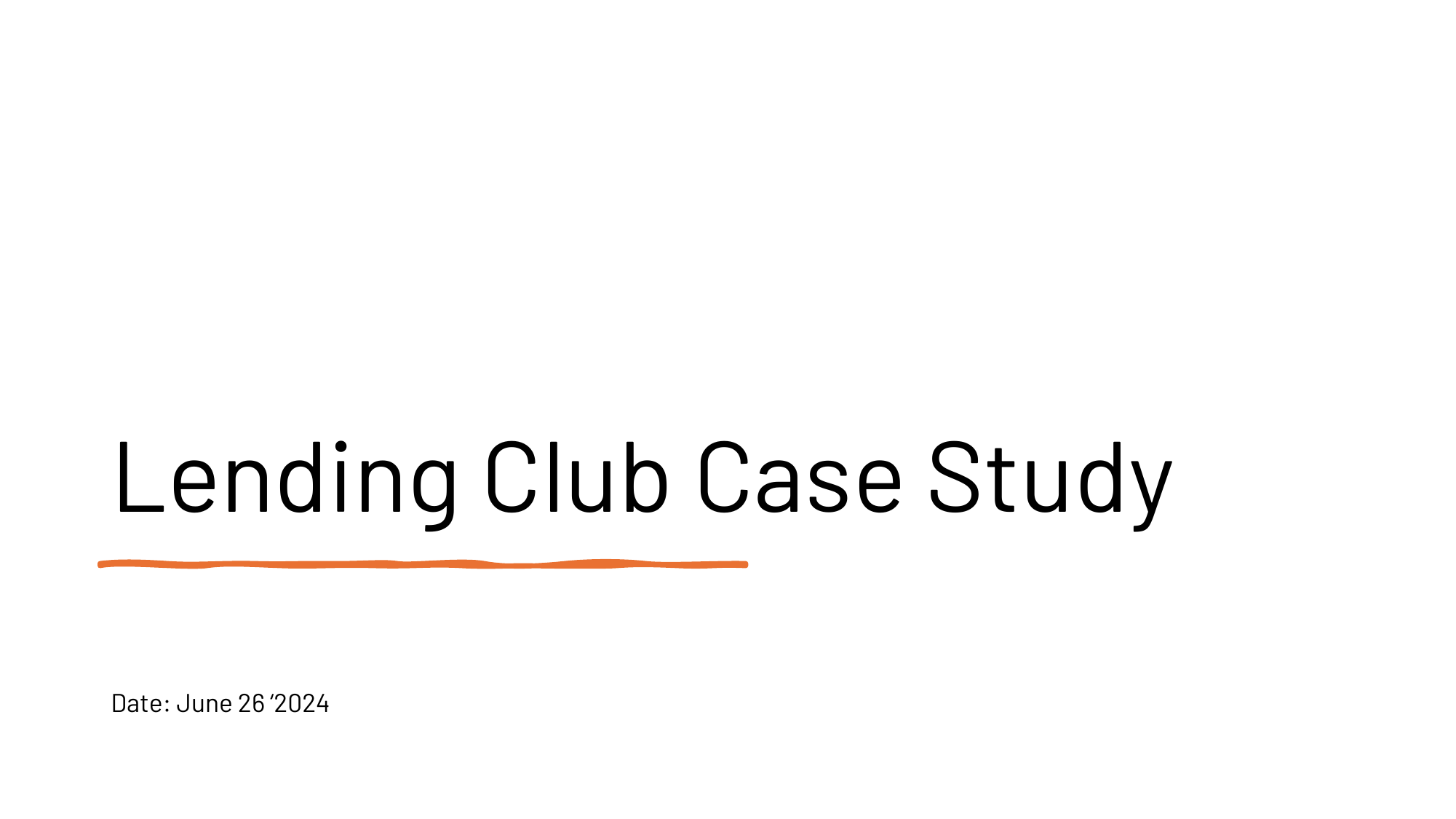

# Lending Club Case Study

Date: June 26 ‘2024